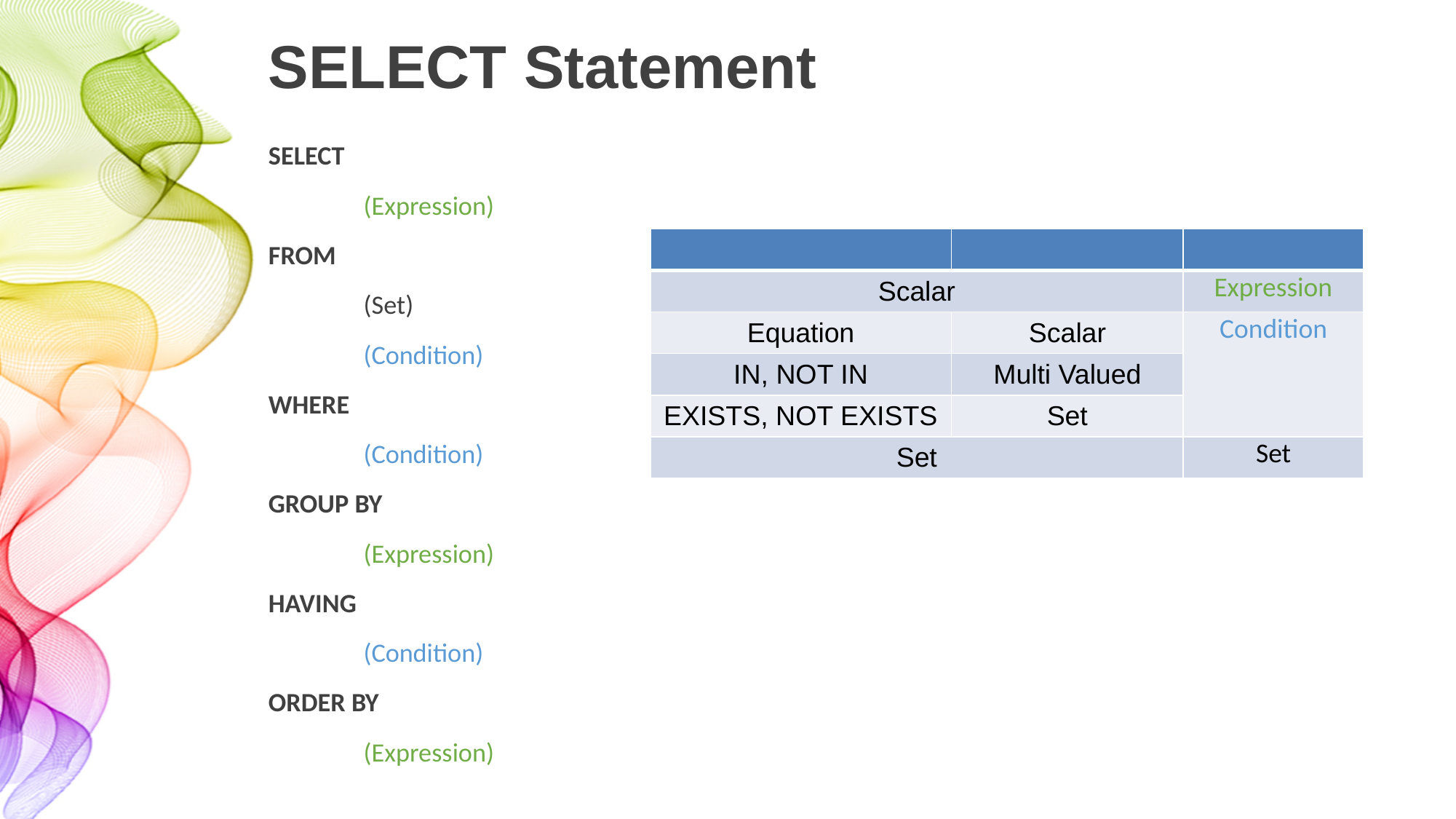

# SELECT Statement
SELECT
	(Expression)
FROM
	(Set)
	(Condition)
WHERE
	(Condition)
GROUP BY
	(Expression)
HAVING
	(Condition)
ORDER BY
	(Expression)
|  |  |  |
| --- | --- | --- |
| Scalar |  | Expression |
| Equation | Scalar | Condition |
| IN, NOT IN | Multi Valued |  |
| EXISTS, NOT EXISTS | Set |  |
| Set |  | Set |